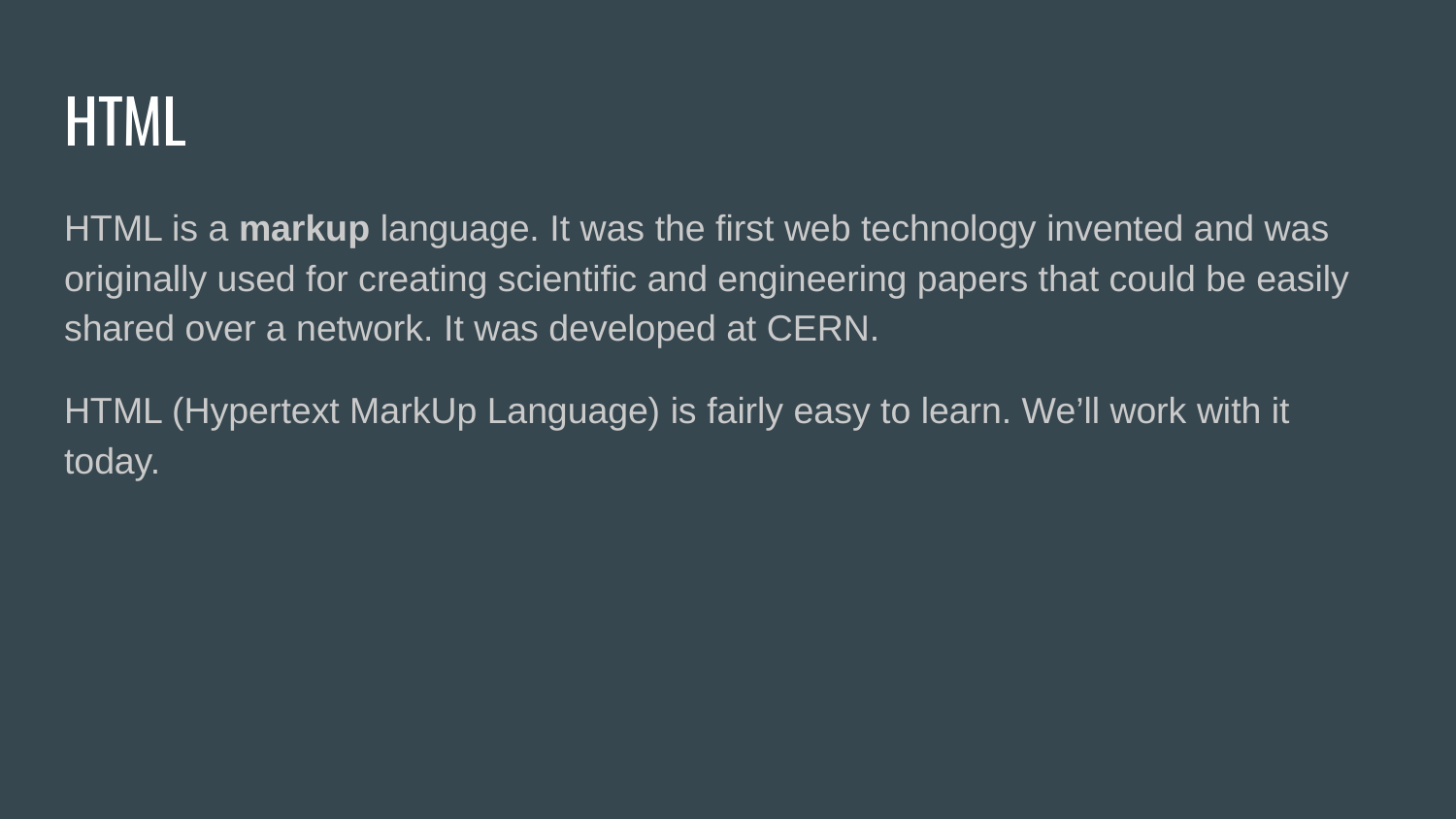

# HTML
HTML is a markup language. It was the first web technology invented and was originally used for creating scientific and engineering papers that could be easily shared over a network. It was developed at CERN.
HTML (Hypertext MarkUp Language) is fairly easy to learn. We’ll work with it today.